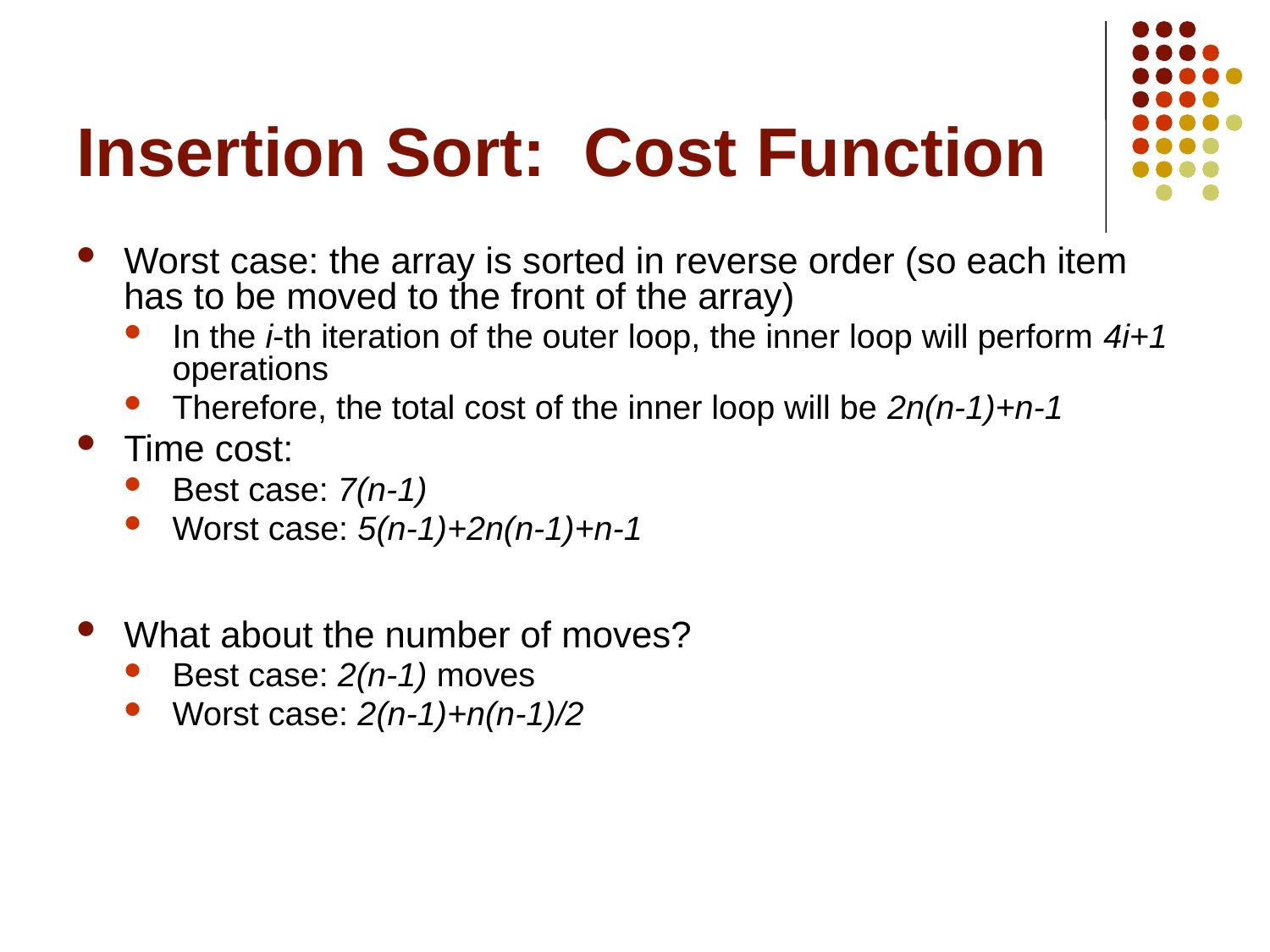

# Insertion Sort:  Cost Function
Worst case: the array is sorted in reverse order (so each item has to be moved to the front of the array)
In the i-th iteration of the outer loop, the inner loop will perform 4i+1 operations
Therefore, the total cost of the inner loop will be 2n(n-1)+n-1
Time cost:
Best case: 7(n-1)
Worst case: 5(n-1)+2n(n-1)+n-1

What about the number of moves?
Best case: 2(n-1) moves
Worst case: 2(n-1)+n(n-1)/2